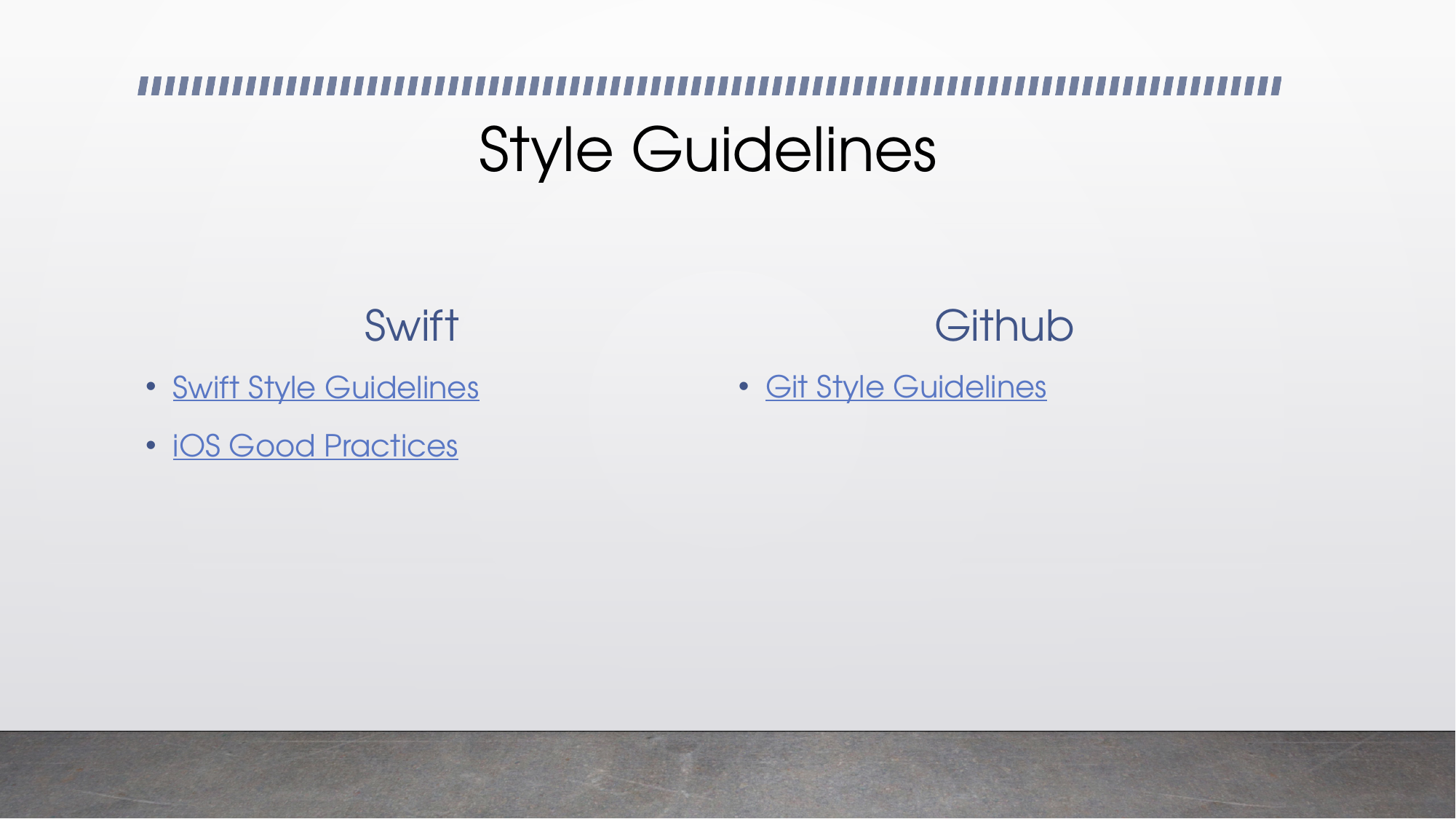

# Style Guidelines
Swift
Github
Git Style Guidelines
Swift Style Guidelines
iOS Good Practices